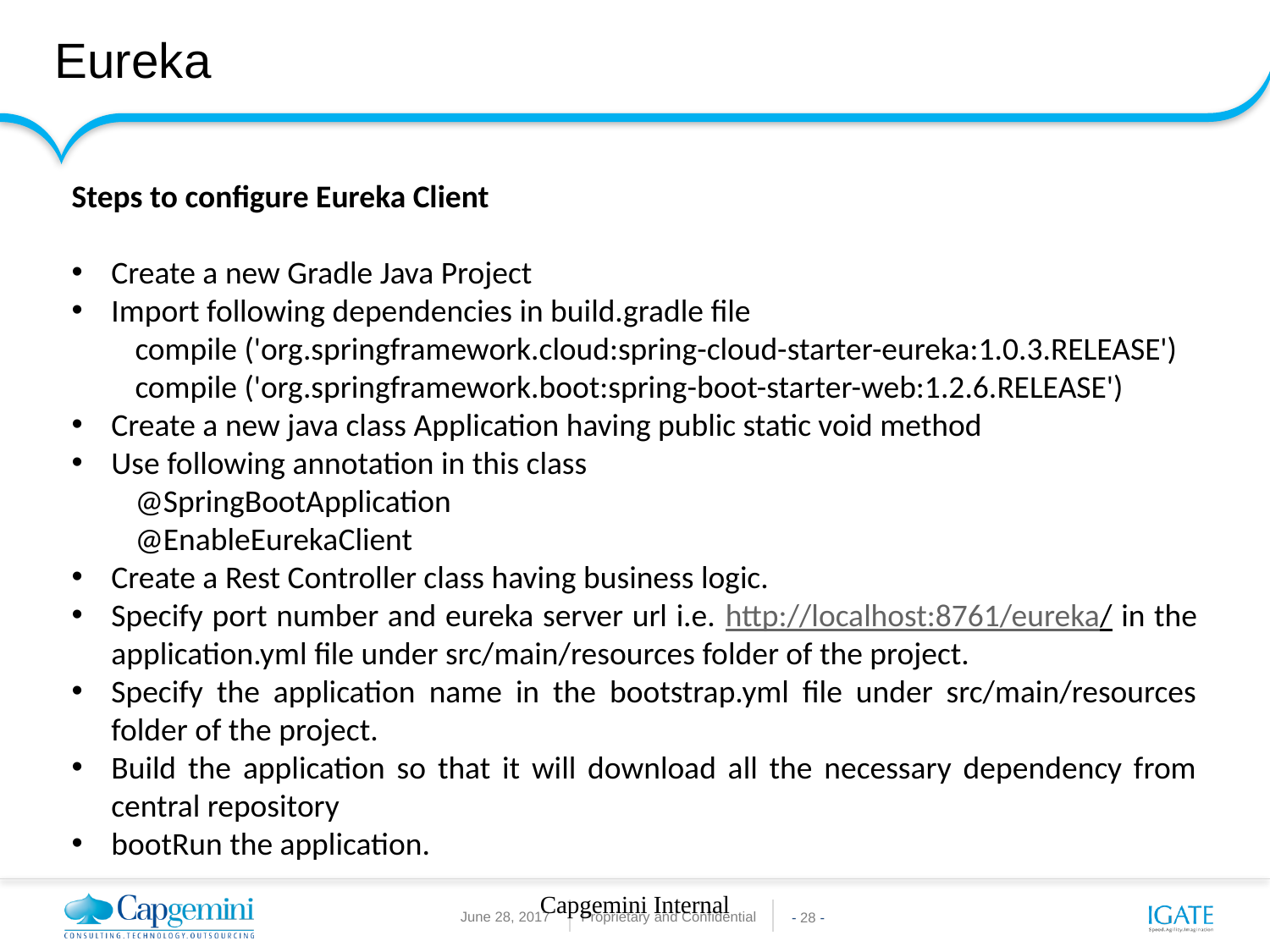

Eureka
Steps to configure Eureka Client

Create a new Gradle Java Project
Import following dependencies in build.gradle file
compile ('org.springframework.cloud:spring-cloud-starter-eureka:1.0.3.RELEASE')
compile ('org.springframework.boot:spring-boot-starter-web:1.2.6.RELEASE')
Create a new java class Application having public static void method
Use following annotation in this class
@SpringBootApplication
@EnableEurekaClient
Create a Rest Controller class having business logic.
Specify port number and eureka server url i.e. http://localhost:8761/eureka/ in the application.yml file under src/main/resources folder of the project.
Specify the application name in the bootstrap.yml file under src/main/resources folder of the project.
Build the application so that it will download all the necessary dependency from central repository
bootRun the application.
Capgemini Internal